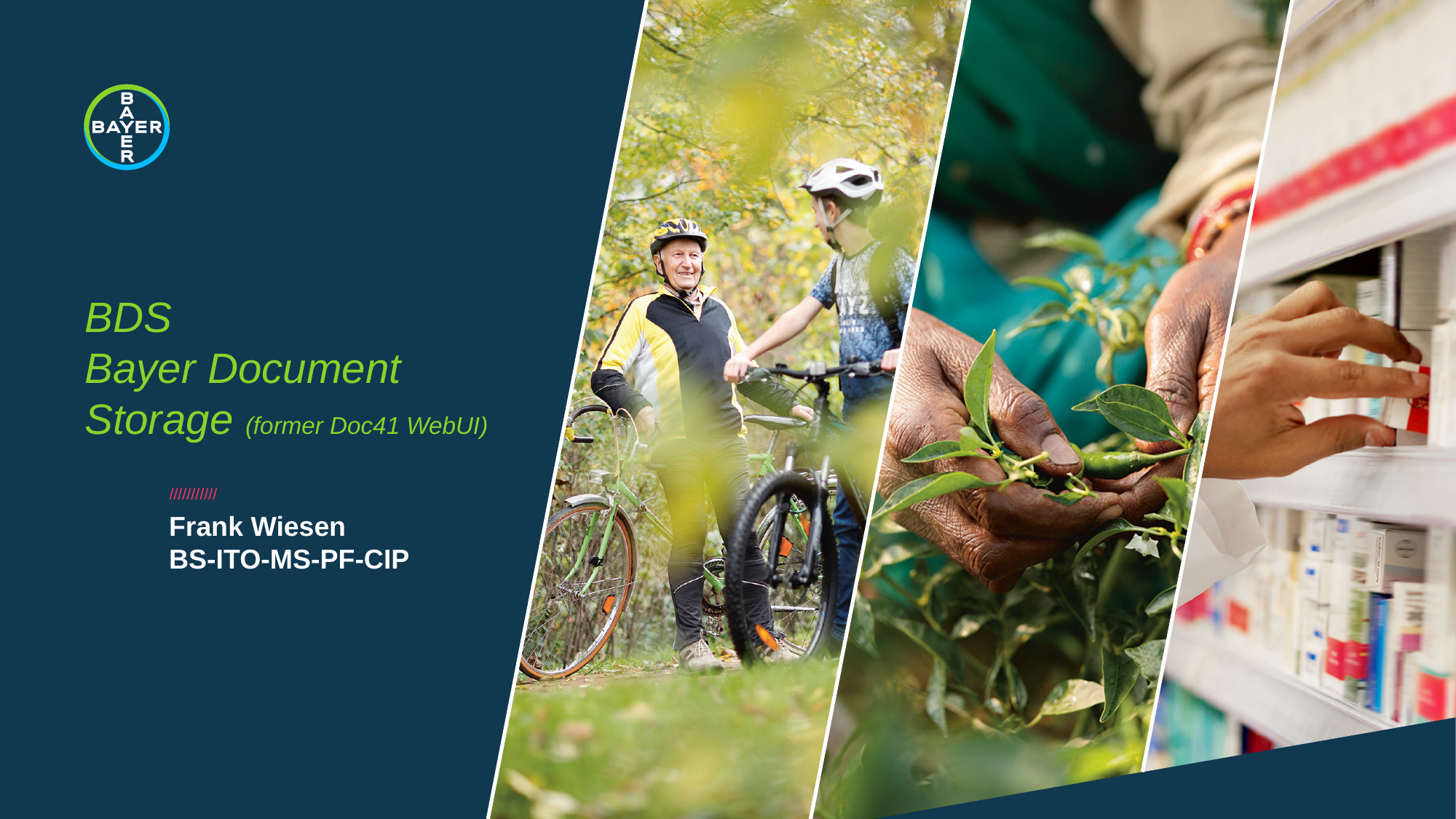

# BDS Bayer Document Storage (former Doc41 WebUI)
Frank Wiesen
BS-ITO-MS-PF-CIP
1
/// BDS Bayer Document Storage Overview_20191118